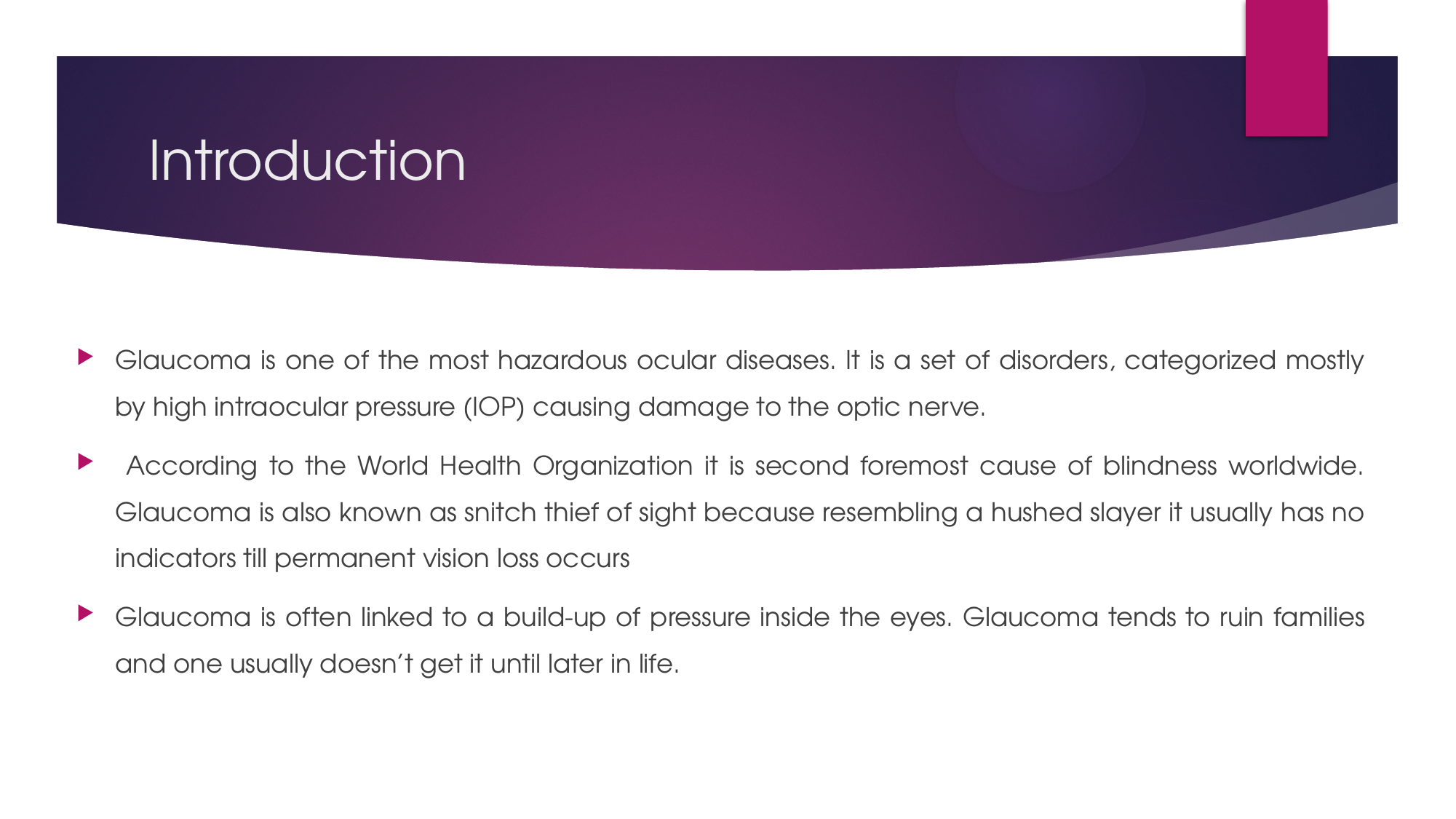

# Introduction
Glaucoma is one of the most hazardous ocular diseases. It is a set of disorders, categorized mostly by high intraocular pressure (IOP) causing damage to the optic nerve.
 According to the World Health Organization it is second foremost cause of blindness worldwide. Glaucoma is also known as snitch thief of sight because resembling a hushed slayer it usually has no indicators till permanent vision loss occurs
Glaucoma is often linked to a build-up of pressure inside the eyes. Glaucoma tends to ruin families and one usually doesn’t get it until later in life.